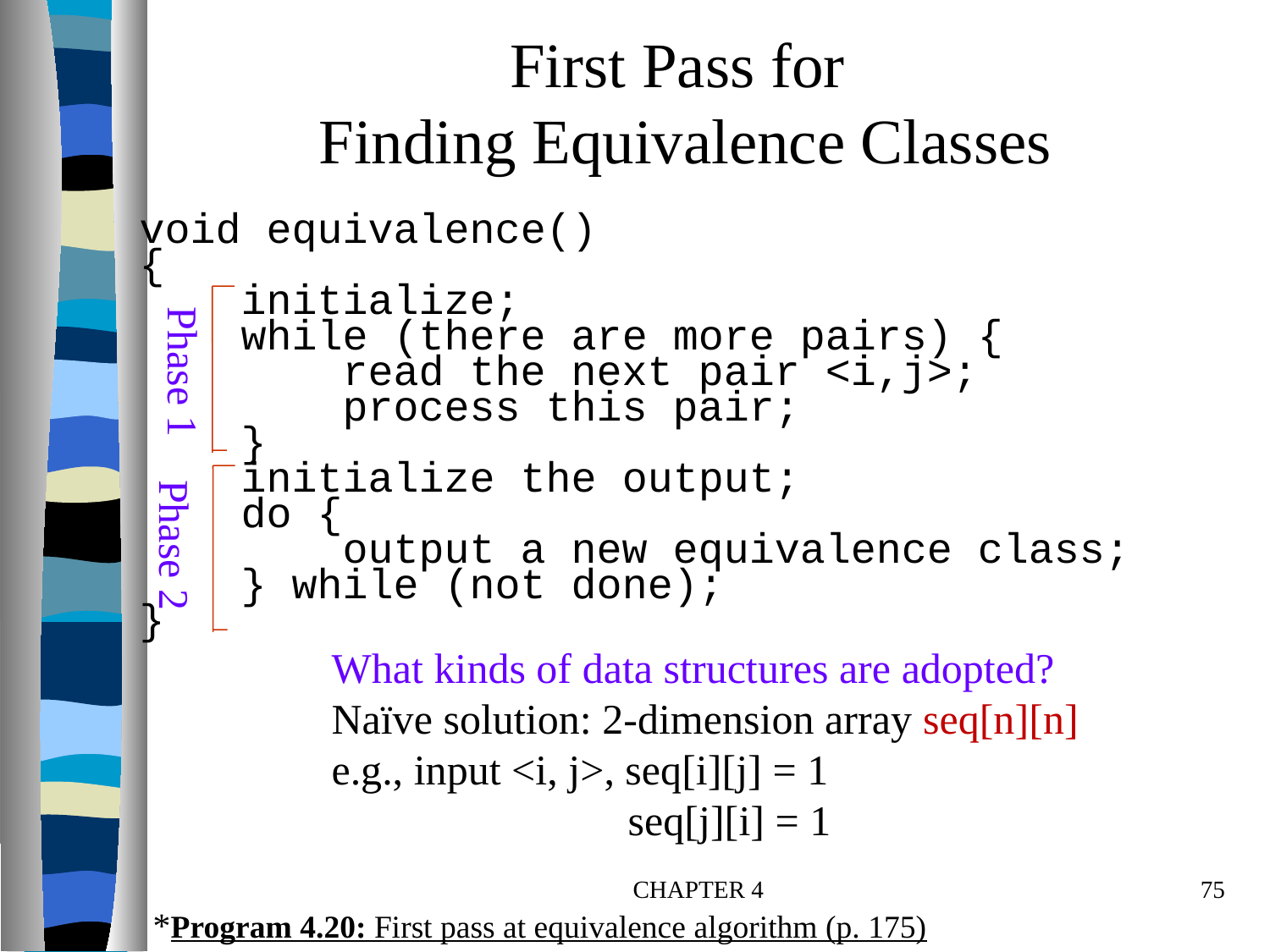

First Pass for
Finding Equivalence Classes
void equivalence()
{
    initialize;
    while (there are more pairs) {
        read the next pair <i,j>;
        process this pair;
    }
    initialize the output;
    do {
        output a new equivalence class;
    } while (not done);
}

Phase 1

Phase 2

What kinds of data structures are adopted?
Naïve solution: 2-dimension array seq[n][n]
e.g., input <i, j>, seq[i][j] = 1
                            seq[j][i] = 1
CHAPTER 4
75
*Program 4.20: First pass at equivalence algorithm (p. 175)